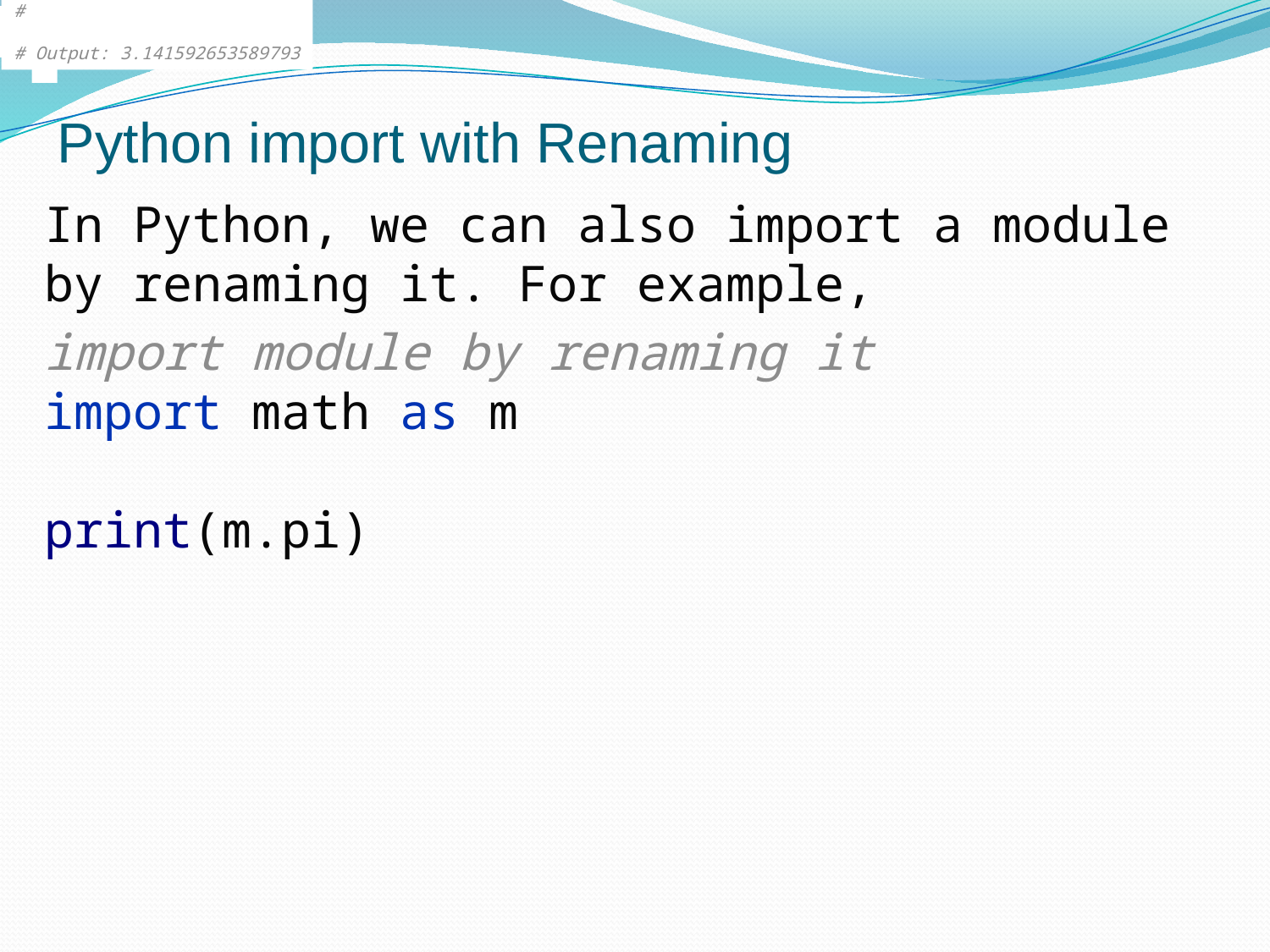

#
# Output: 3.141592653589793

# Python import with Renaming
In Python, we can also import a module by renaming it. For example,
import module by renaming it
import math as m
print(m.pi)